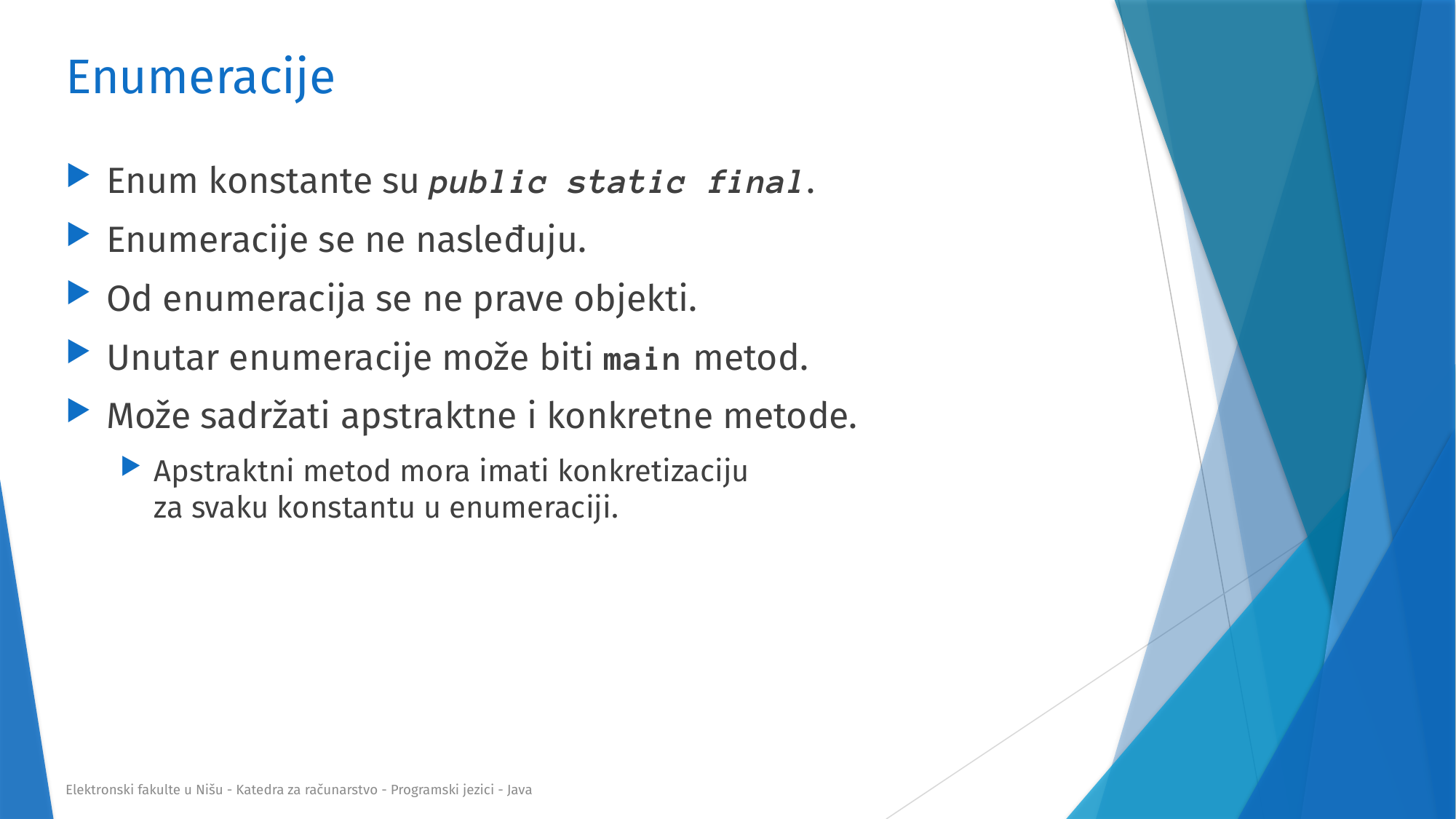

# Enumeracije
Enum konstante su public static final.
Enumeracije se ne nasleđuju.
Od enumeracija se ne prave objekti.
Unutar enumeracije može biti main metod.
Može sadržati apstraktne i konkretne metode.
Apstraktni metod mora imati konkretizaciju
za svaku konstantu u enumeraciji.

Elektronski fakulte u Nišu - Katedra za računarstvo - Programski jezici - Java